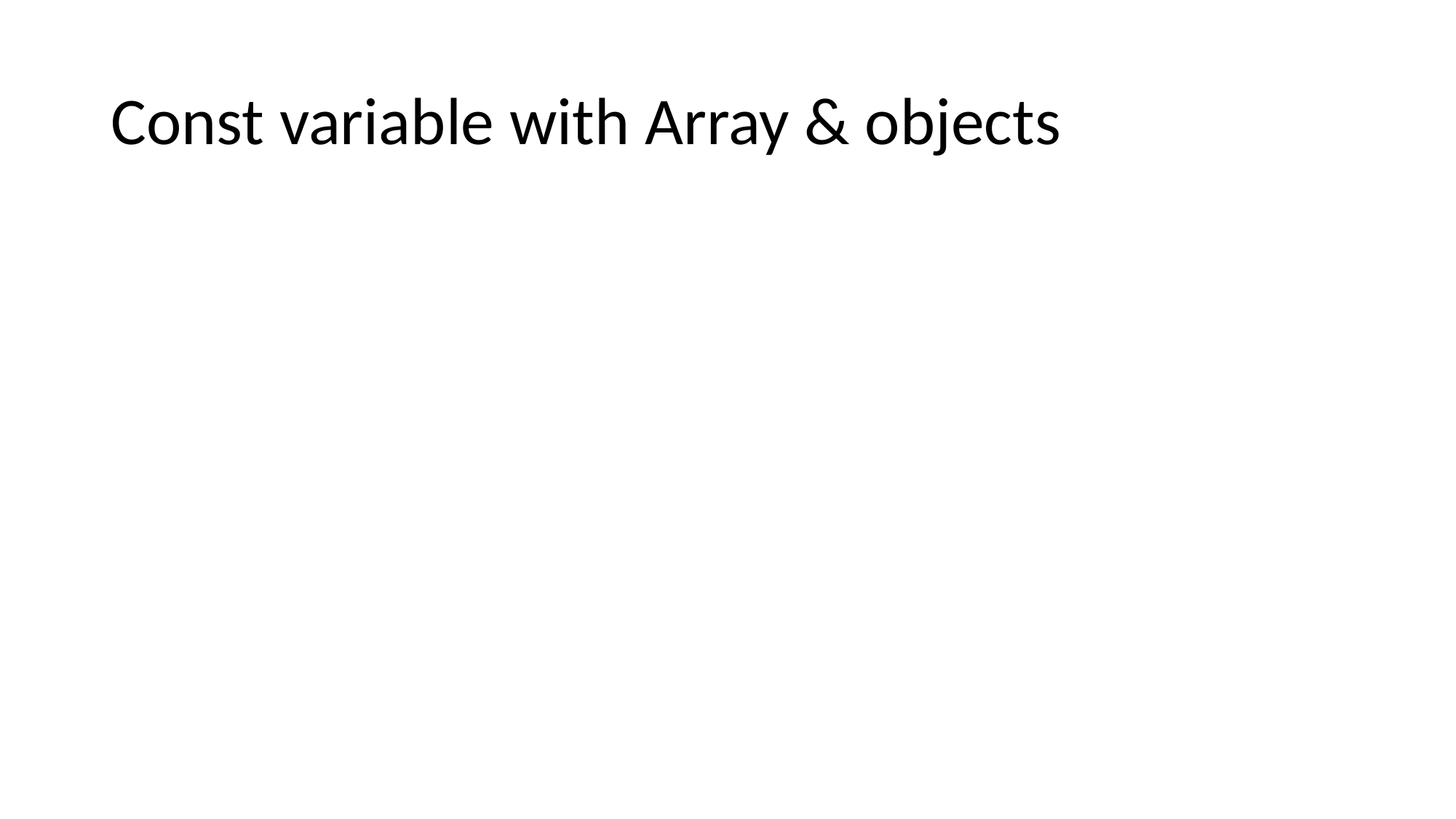

# Const variable with Array & objects